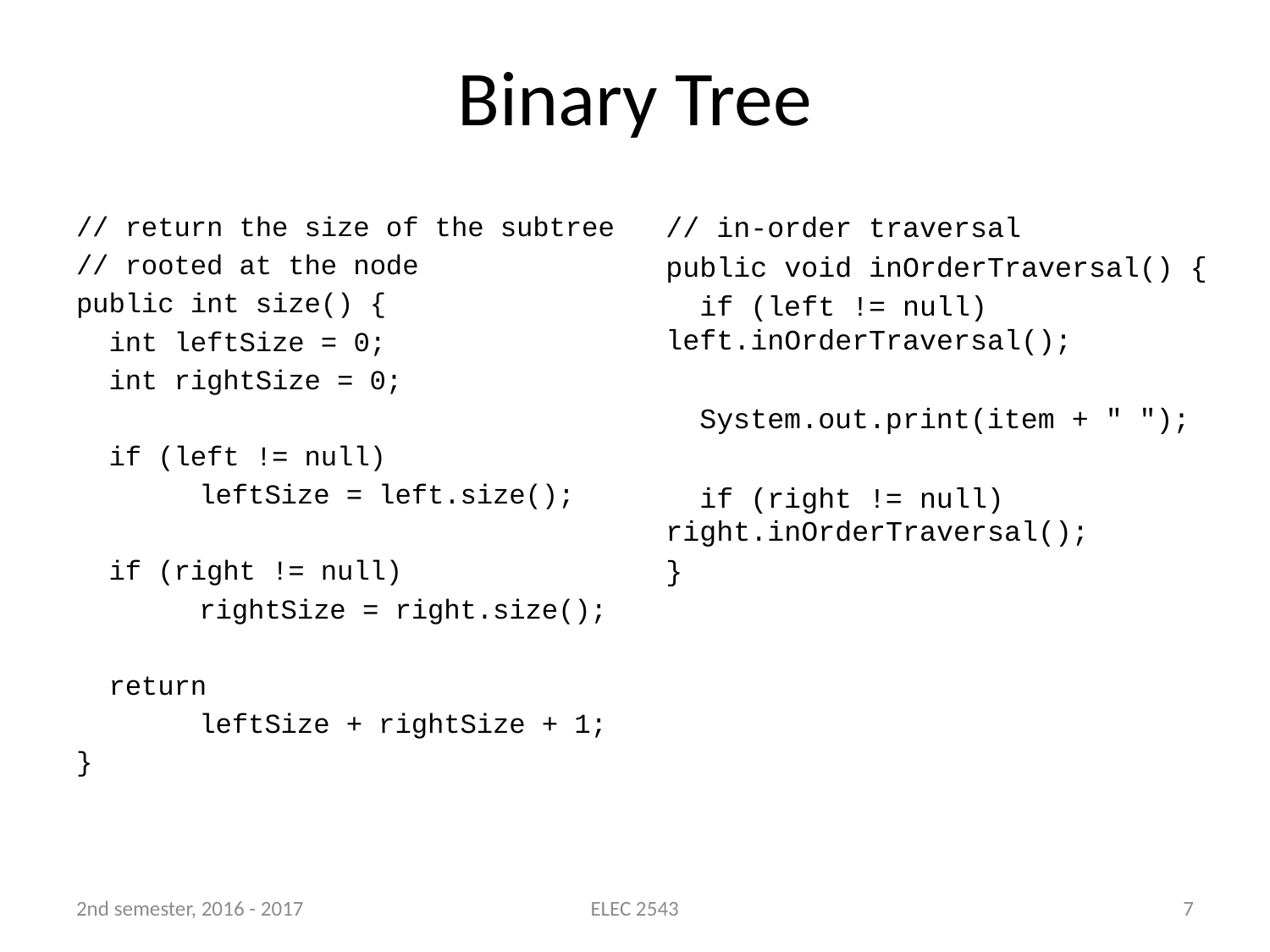

# Binary Tree
// return the size of the subtree
// rooted at the node
public int size() {
  int leftSize = 0;
  int rightSize = 0;

  if (left != null)
	leftSize = left.size();

  if (right != null)
	rightSize = right.size();

  return
	leftSize + rightSize + 1;
}
// in-order traversal
public void inOrderTraversal() {
  if (left != null) 		left.inOrderTraversal();

  System.out.print(item + " ");

  if (right != null) 	right.inOrderTraversal();
}
2nd semester, 2016 - 2017
ELEC 2543
7